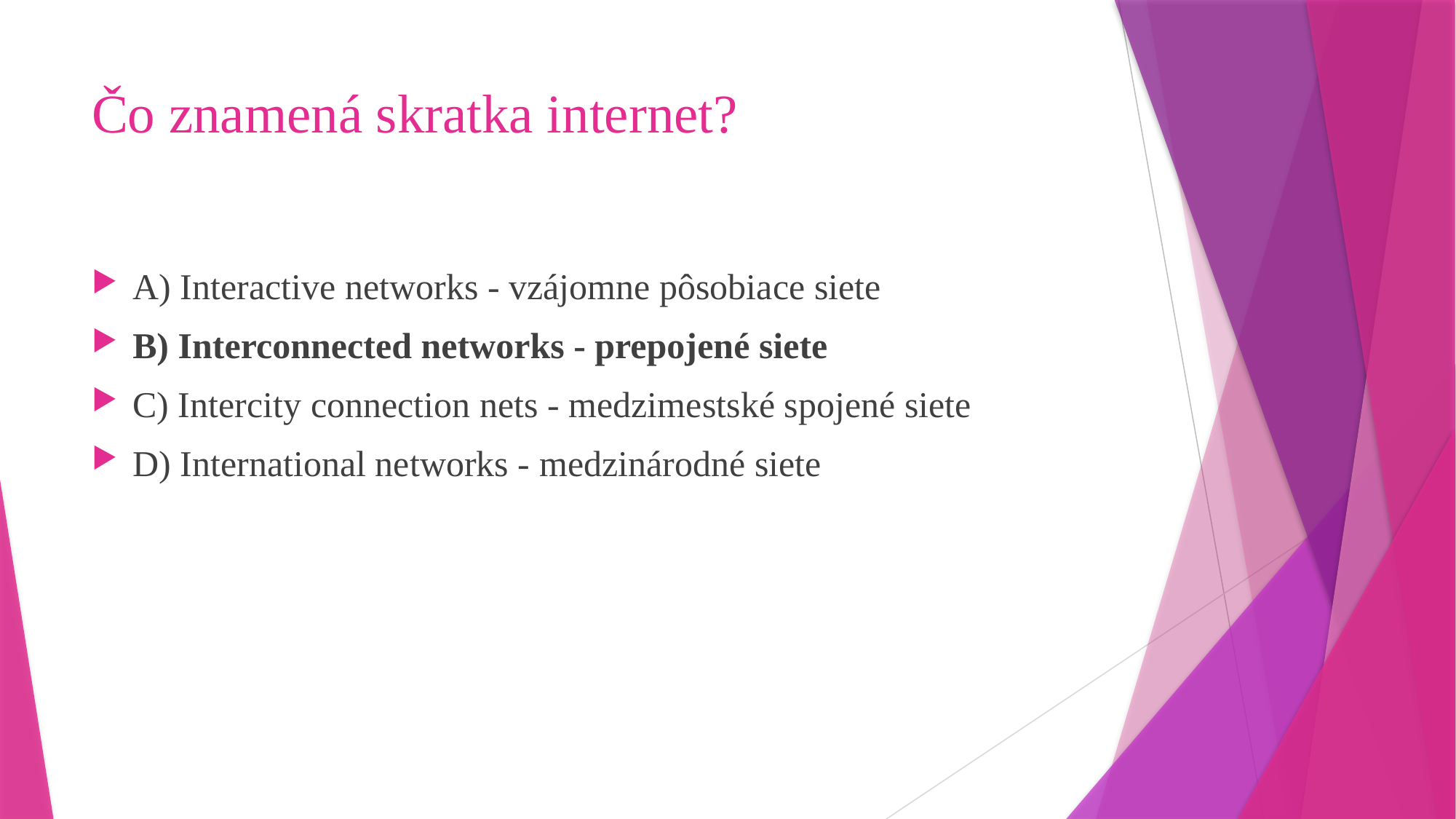

# Čo znamená skratka internet?
A) Interactive networks - vzájomne pôsobiace siete
B) Interconnected networks - prepojené siete
C) Intercity connection nets - medzimestské spojené siete
D) International networks - medzinárodné siete